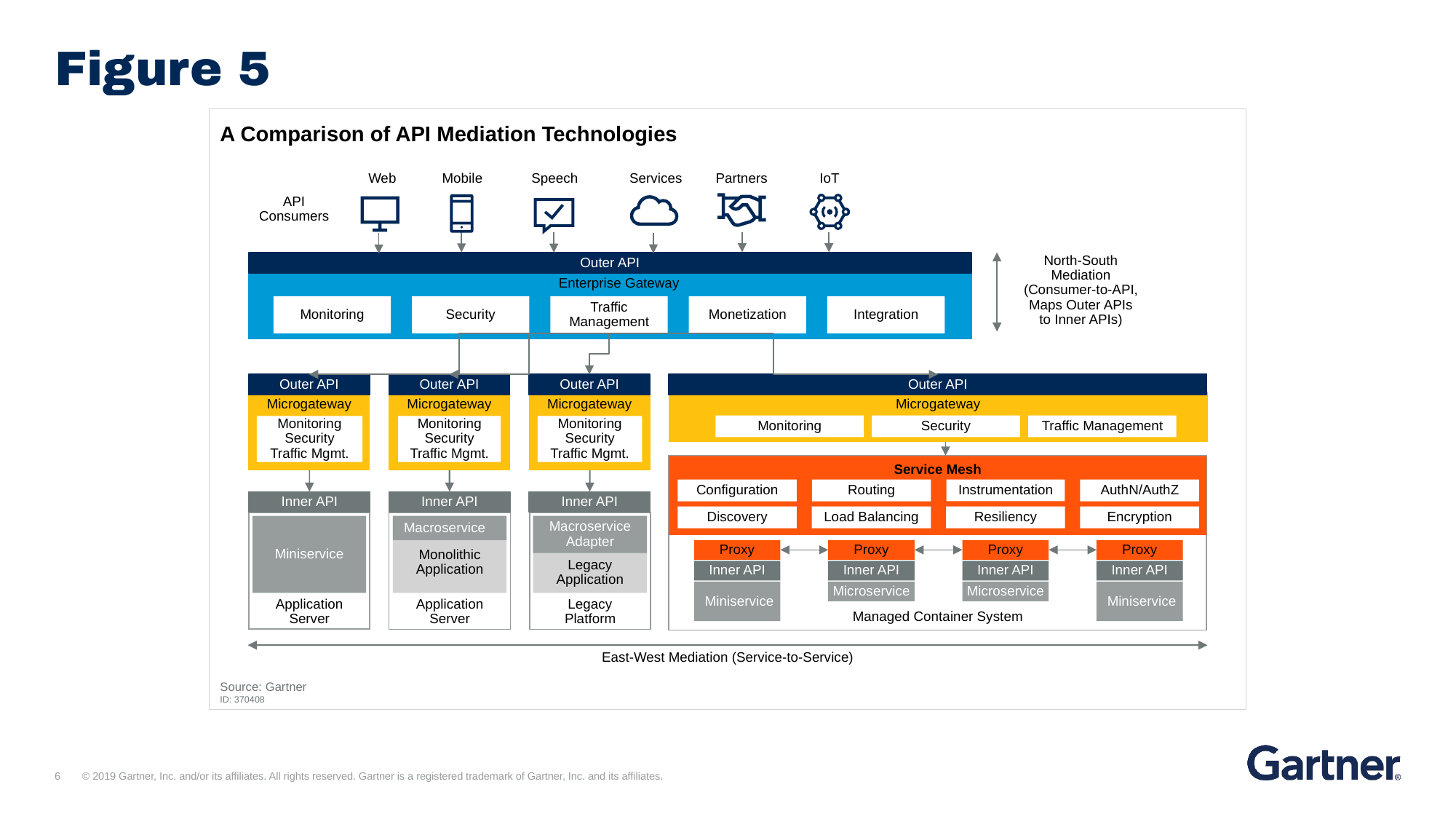

# Figure 5

A Comparison of API Mediation Technologies
Web
Mobile
Speech
Services
Partners
IoT
API
Consumers

North-South
Mediation
(Consumer-to-API,
Maps Outer APIs
to Inner APIs)
Outer API

Enterprise Gateway
Monitoring
Security
Traffic
Management
Monetization
Integration
Outer API
Outer API
Outer API
Outer API
Microgateway
Microgateway
Microgateway
Microgateway
Monitoring
Security
Traffic Management
Monitoring Security
Traffic Mgmt.
Monitoring Security
Traffic Mgmt.
Monitoring Security
Traffic Mgmt.
Managed Container System
Service Mesh

Configuration
Routing
Instrumentation
AuthN/AuthZ
Inner API
Inner API
Inner API
Discovery
Load Balancing
Resiliency
Encryption

Miniservice

Monolithic
Application
Legacy
Application
Macroservice
Macroservice
Adapter
Proxy
Proxy
Proxy
Proxy
Inner API
Inner API
Inner API
Inner API
Miniservice
Microservice
Microservice
Miniservice
Application
Server
Application
Server
Legacy
Platform
East-West Mediation (Service-to-Service)
Source: Gartner
ID: 370408